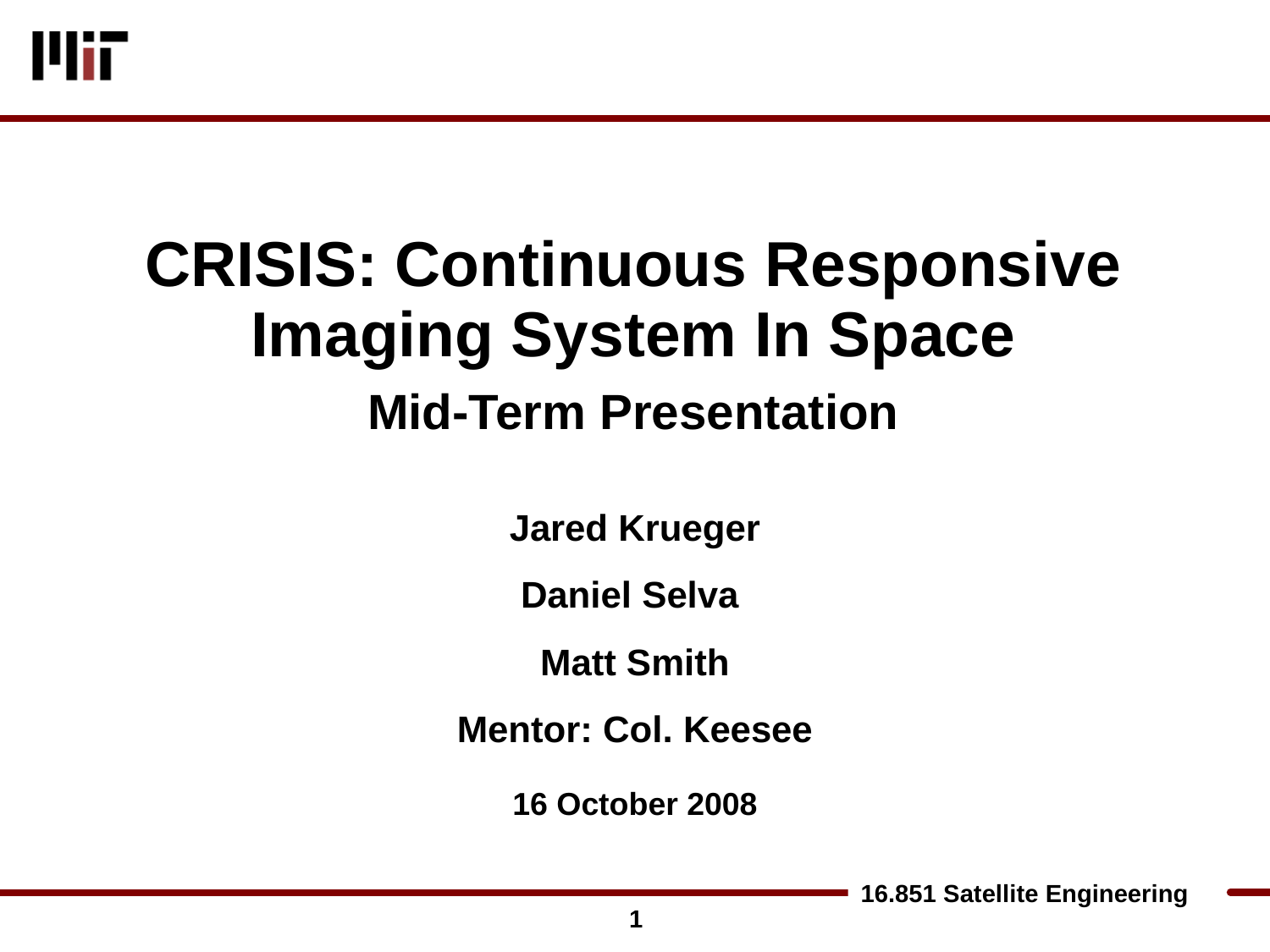

CRISIS: Continuous Responsive Imaging System In Space
Mid-Term Presentation
Jared Krueger
Daniel Selva
Matt Smith
Mentor: Col. Keesee
16 October 2008
1